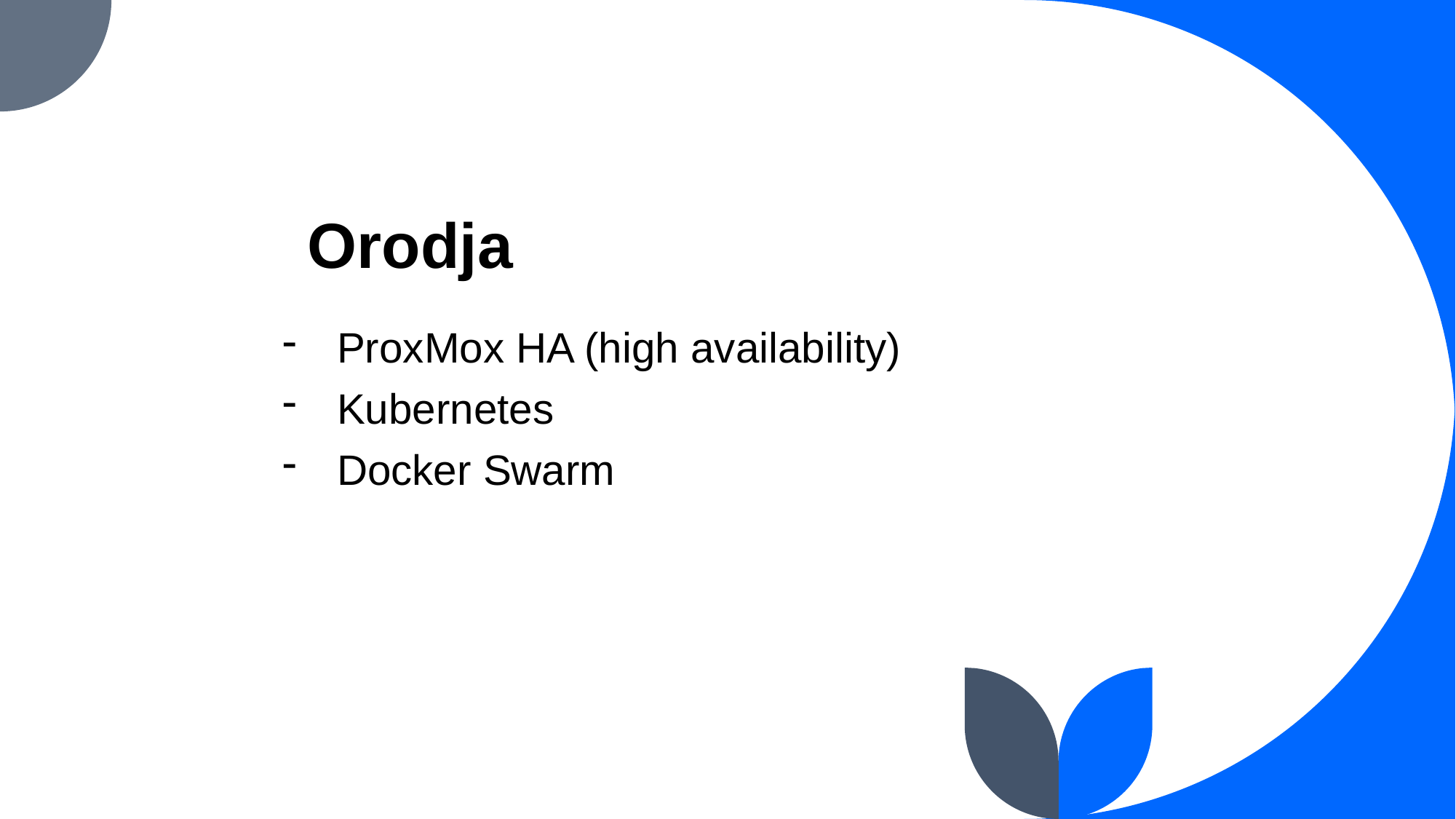

# Orodja
ProxMox HA (high availability)
Kubernetes
Docker Swarm